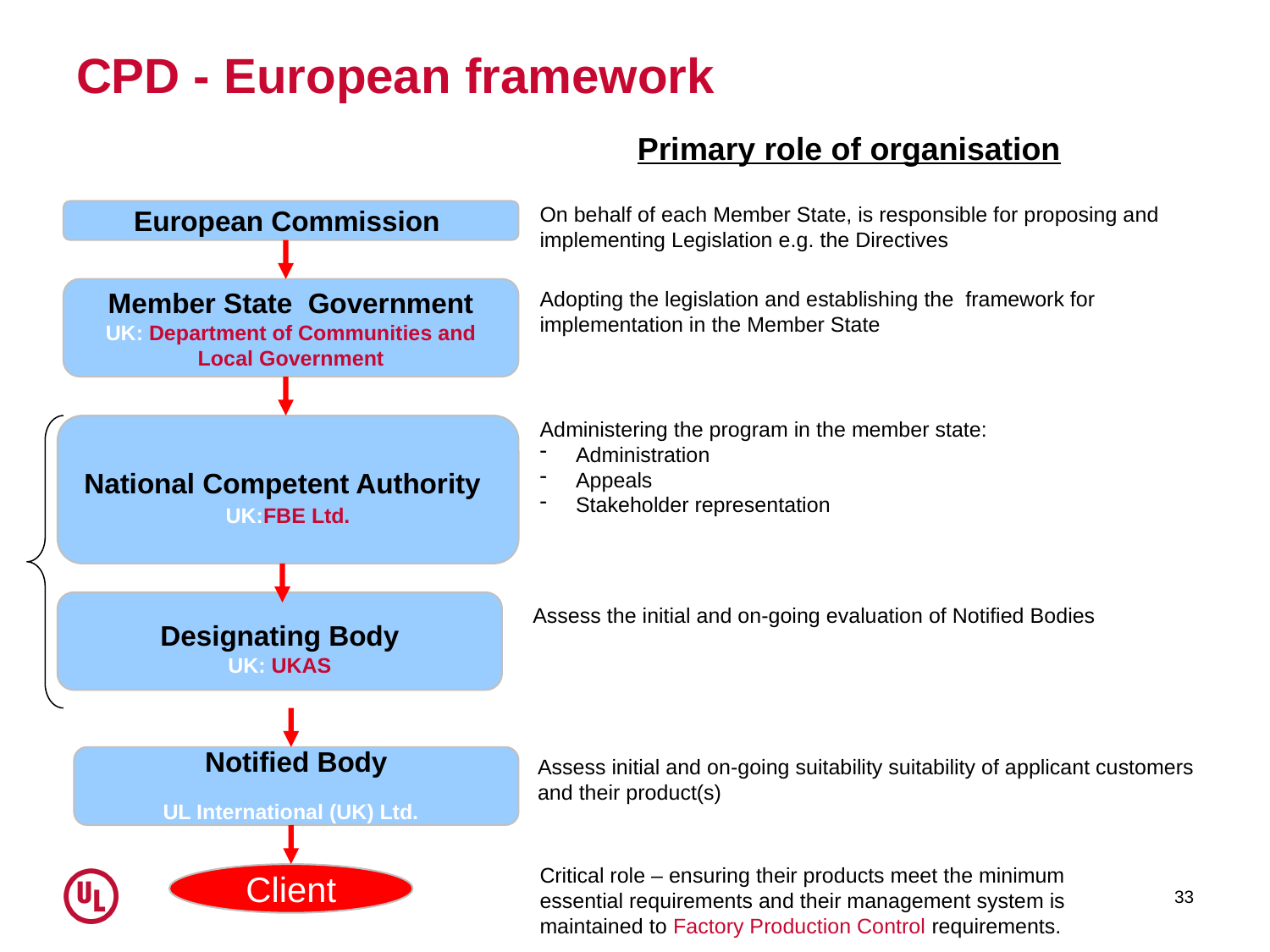

CPD - European framework
Primary role of organisation
European Commission
On behalf of each Member State, is responsible for proposing and implementing Legislation e.g. the Directives

Member State  Government
UK: Department of Communities and
 Local Government
Adopting the legislation and establishing the  framework for implementation in the Member State

National Competent Authority
UK:FBE Ltd.
Administering the program in the member state:
 Administration
 Appeals
 Stakeholder representation

Designating Body
UK: UKAS

Assess the initial and on-going evaluation of Notified Bodies

Notified Body
UL International (UK) Ltd.
Assess initial and on-going suitability suitability of applicant customers
and their product(s)

Critical role – ensuring their products meet the minimum essential requirements and their management system is maintained to Factory Production Control requirements.
Client
33